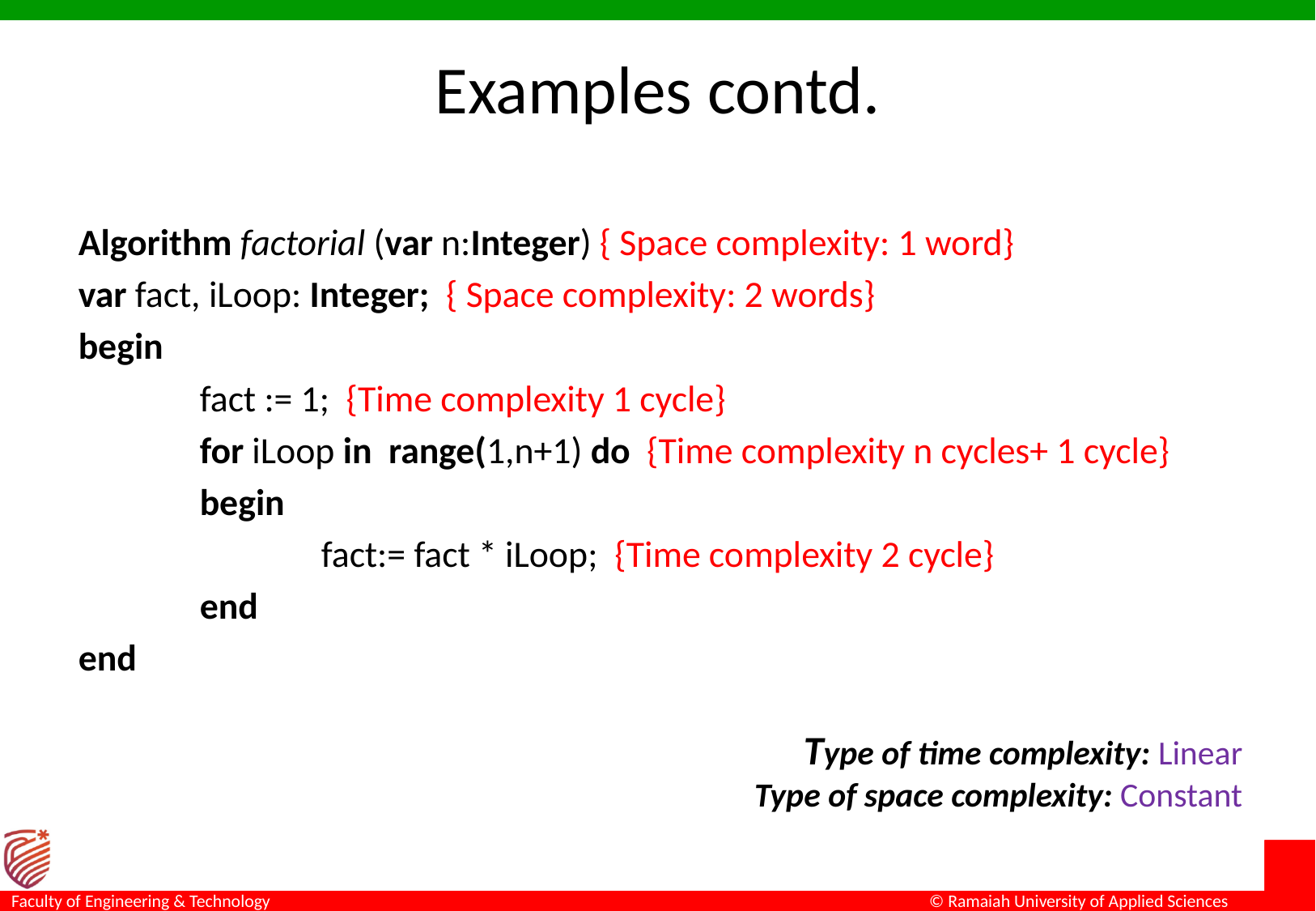

# Examples contd.
Algorithm factorial (var n:Integer) { Space complexity: 1 word}
var fact, iLoop: Integer;  { Space complexity: 2 words}
begin
	fact := 1;  {Time complexity 1 cycle}
	for iLoop in  range(1,n+1) do  {Time complexity n cycles+ 1 cycle}
	begin
		fact:= fact * iLoop;  {Time complexity 2 cycle}
	end
end

Type of time complexity: Linear
Type of space complexity: Constant